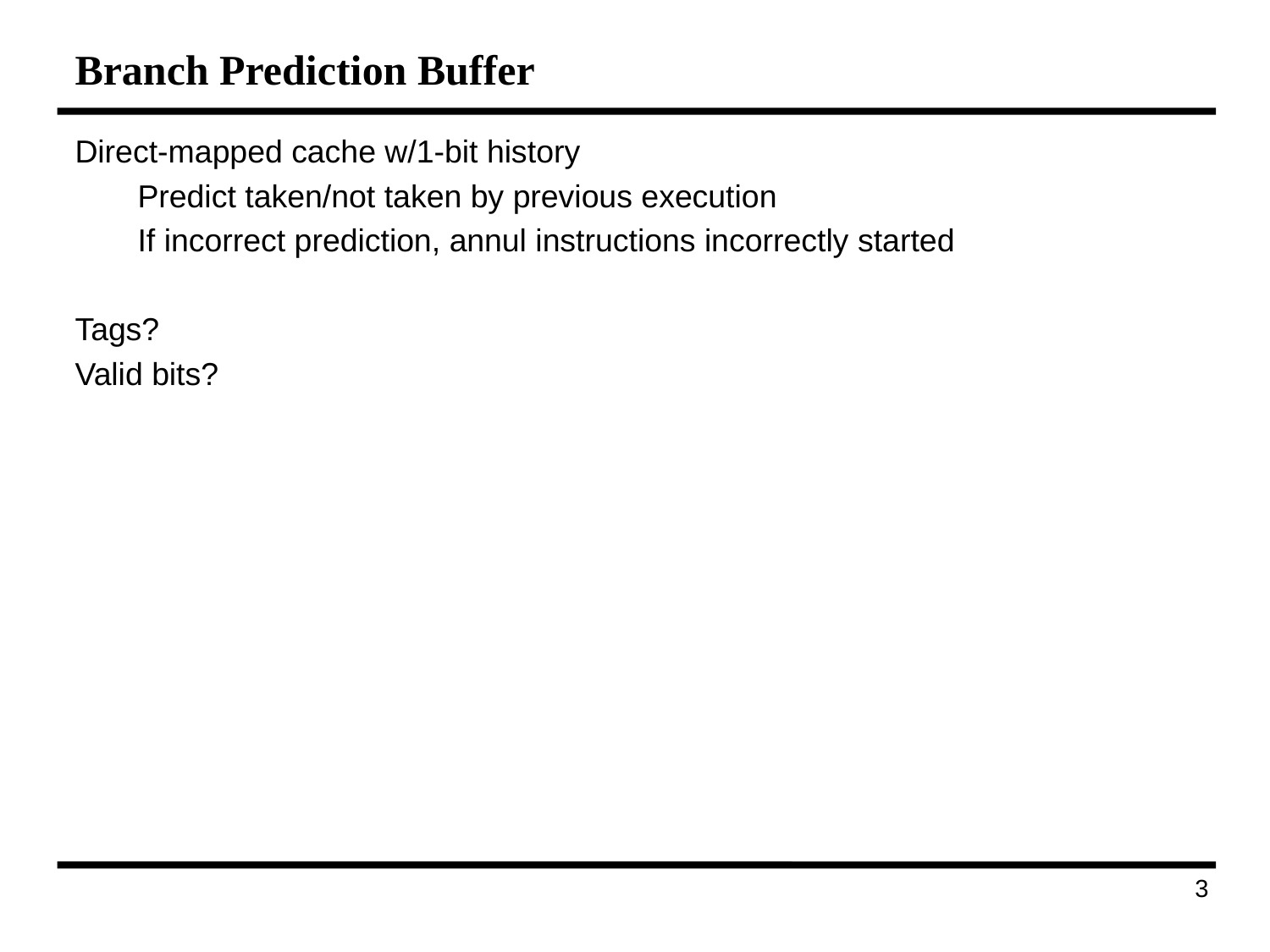

# Branch Prediction Buffer
Direct-mapped cache w/1-bit history
Predict taken/not taken by previous execution
If incorrect prediction, annul instructions incorrectly started

Tags?
Valid bits?
3